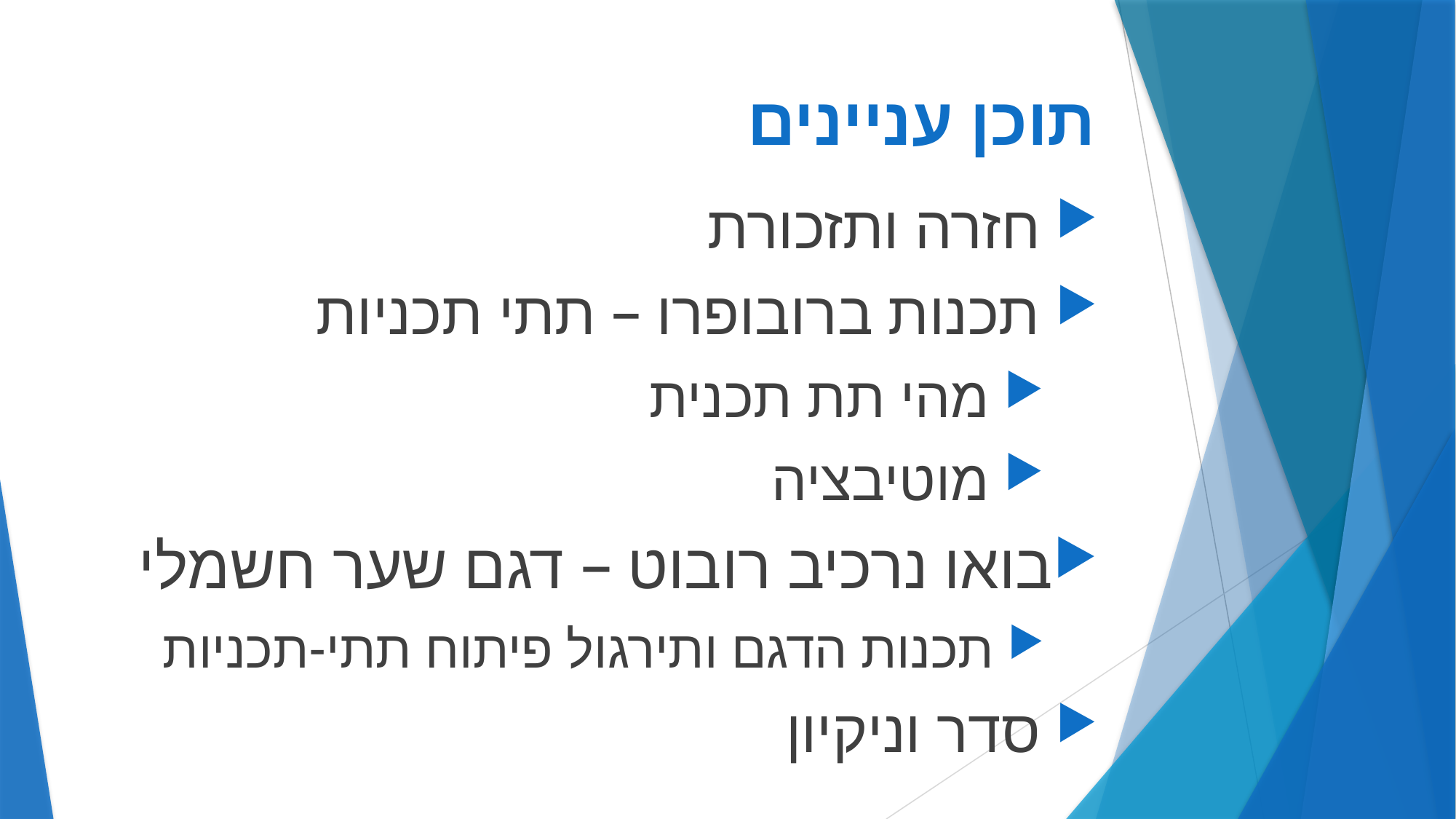

# תוכן עניינים
 חזרה ותזכורת
 תכנות ברובופרו – תתי תכניות
 מהי תת תכנית
 מוטיבציה
בואו נרכיב רובוט – דגם שער חשמלי
 תכנות הדגם ותירגול פיתוח תתי-תכניות
 סדר וניקיון